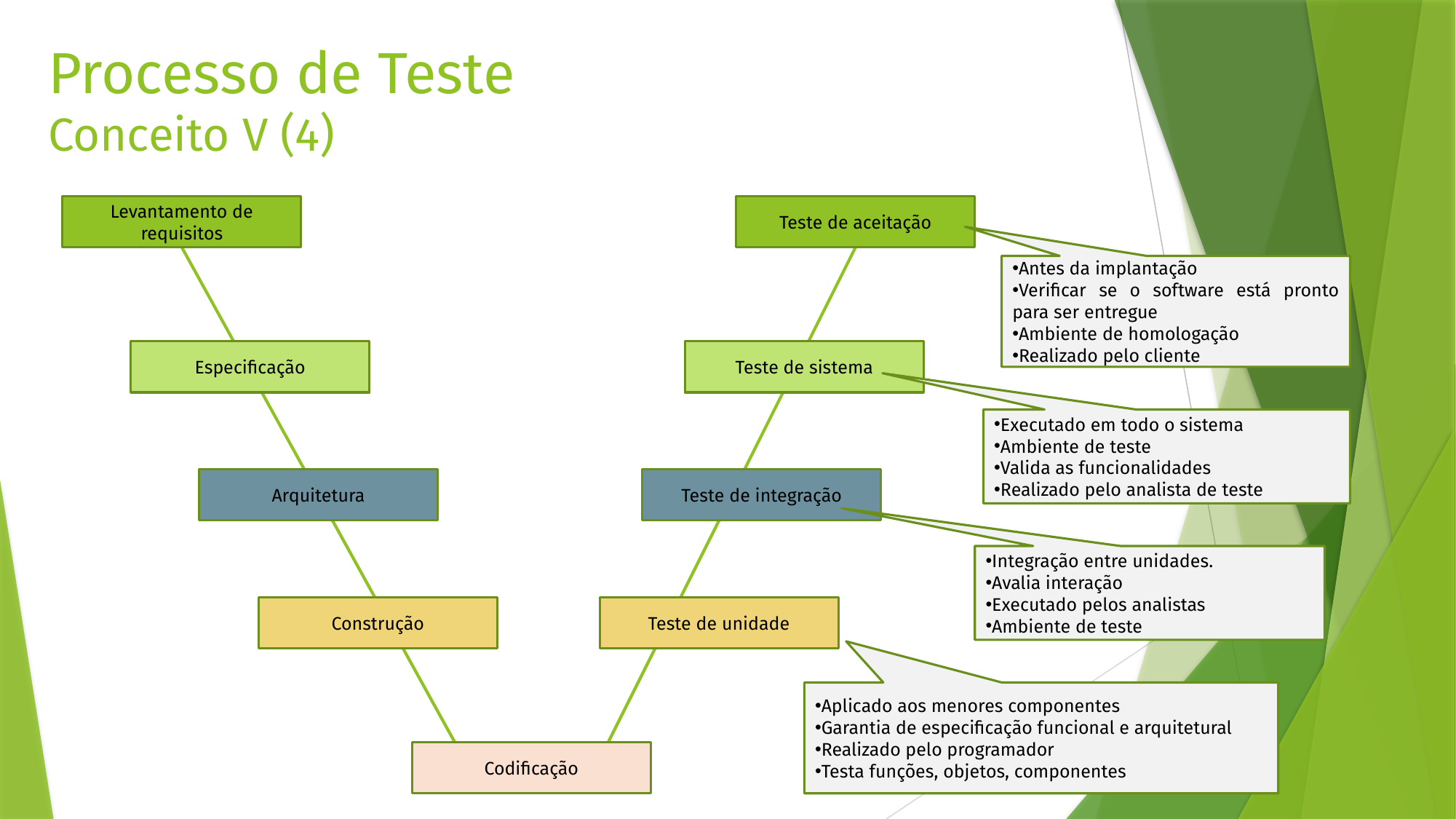

# Processo de Teste Conceito V (4)
Levantamento de requisitos
Teste de aceitação
Especificação
Teste de sistema
Arquitetura
Teste de integração
Construção
Teste de unidade
Codificação
Antes da implantação
Verificar se o software está pronto para ser entregue
Ambiente de homologação
Realizado pelo cliente
Executado em todo o sistema
Ambiente de teste
Valida as funcionalidades
Realizado pelo analista de teste
Integração entre unidades.
Avalia interação
Executado pelos analistas
Ambiente de teste
Aplicado aos menores componentes
Garantia de especificação funcional e arquitetural
Realizado pelo programador
Testa funções, objetos, componentes
21